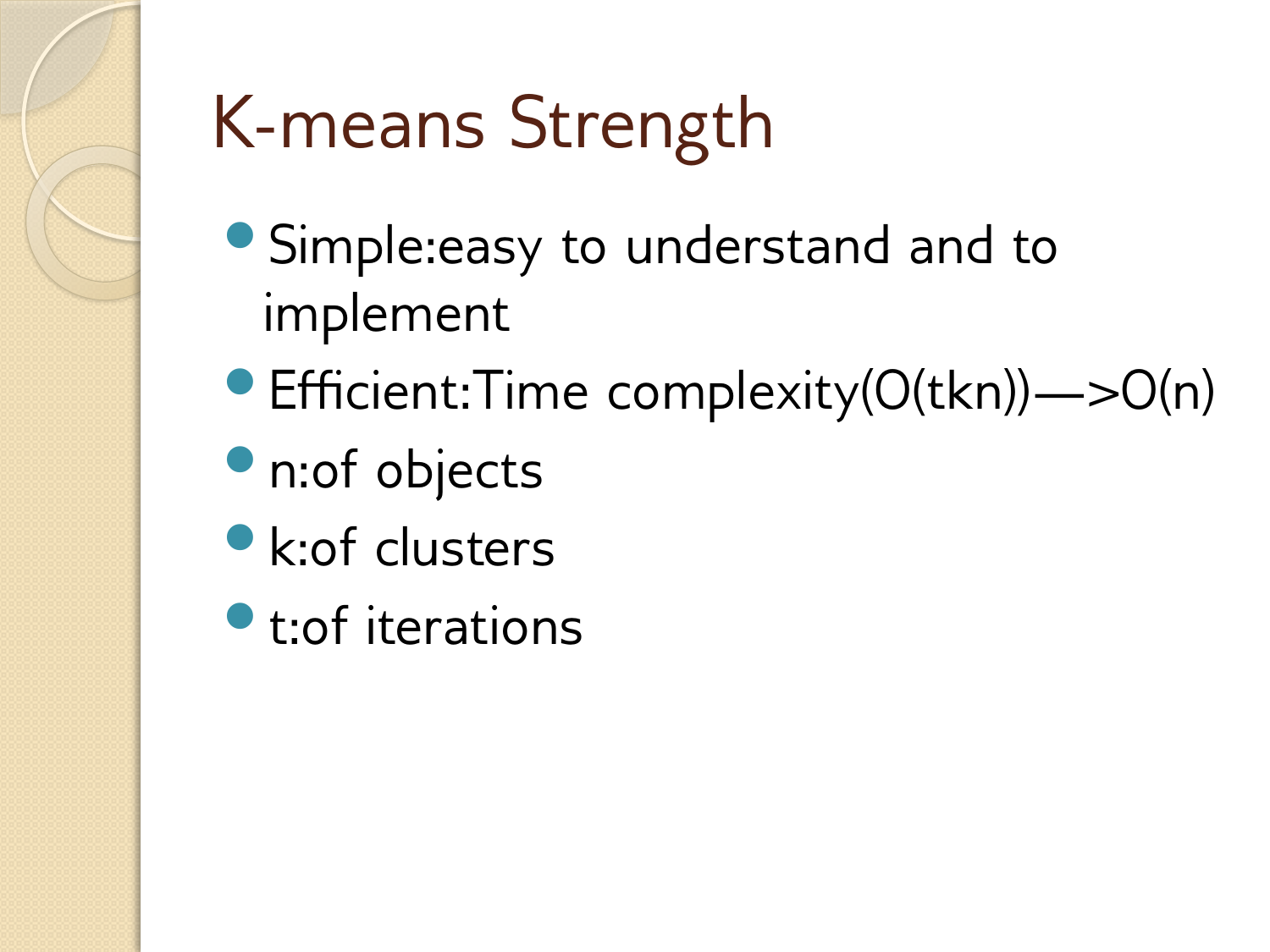

# K-means Strength
Simple:easy to understand and to implement
Efficient:Time complexity(O(tkn))—>O(n)
n:of objects
k:of clusters
t:of iterations